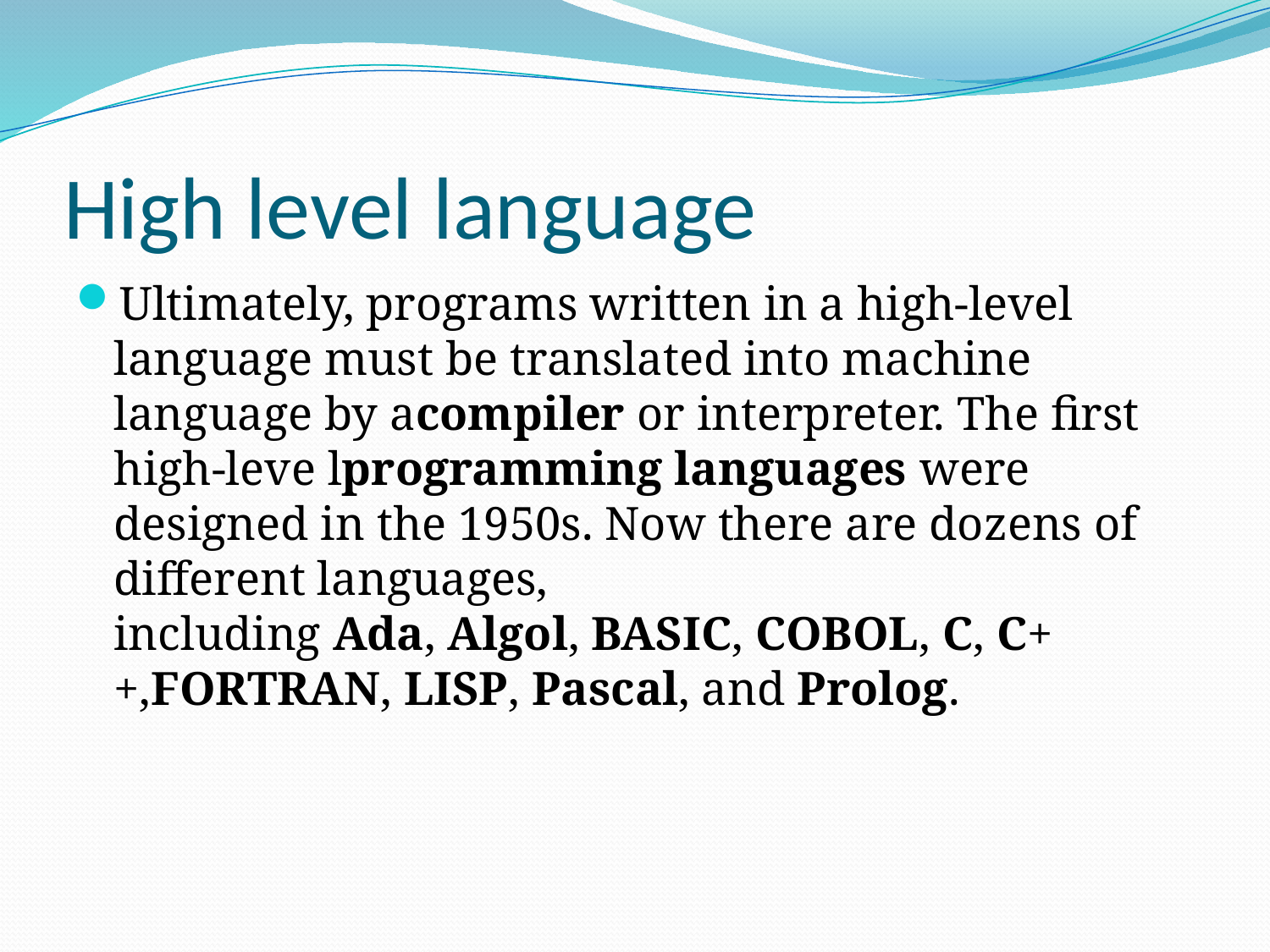

# High level language
Ultimately, programs written in a high-level language must be translated into machine language by acompiler or interpreter. The first high-leve lprogramming languages were designed in the 1950s. Now there are dozens of different languages, including Ada, Algol, BASIC, COBOL, C, C++,FORTRAN, LISP, Pascal, and Prolog.